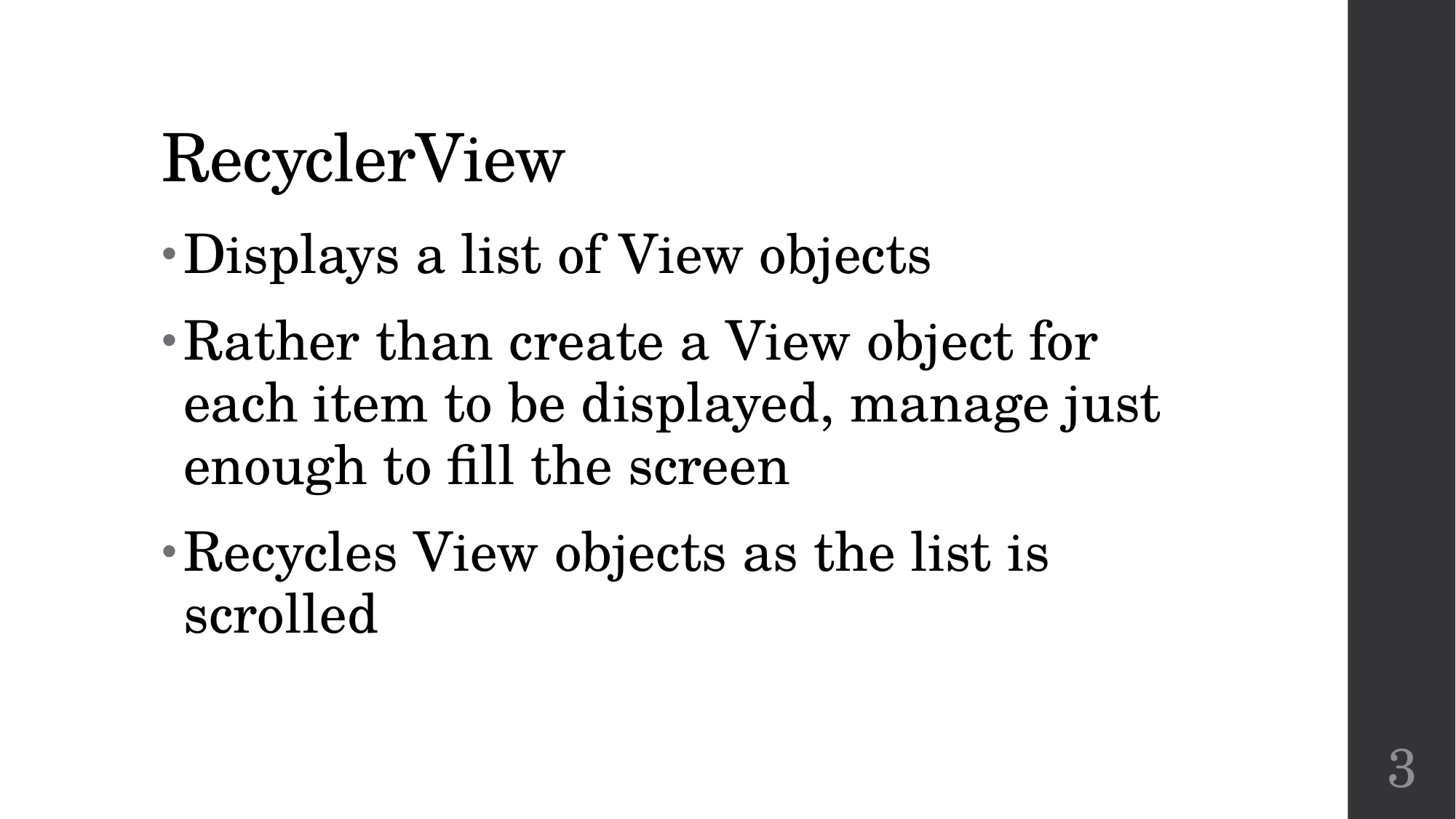

# RecyclerView
Displays a list of View objects
Rather than create a View object for each item to be displayed, manage just enough to fill the screen
Recycles View objects as the list is scrolled
3